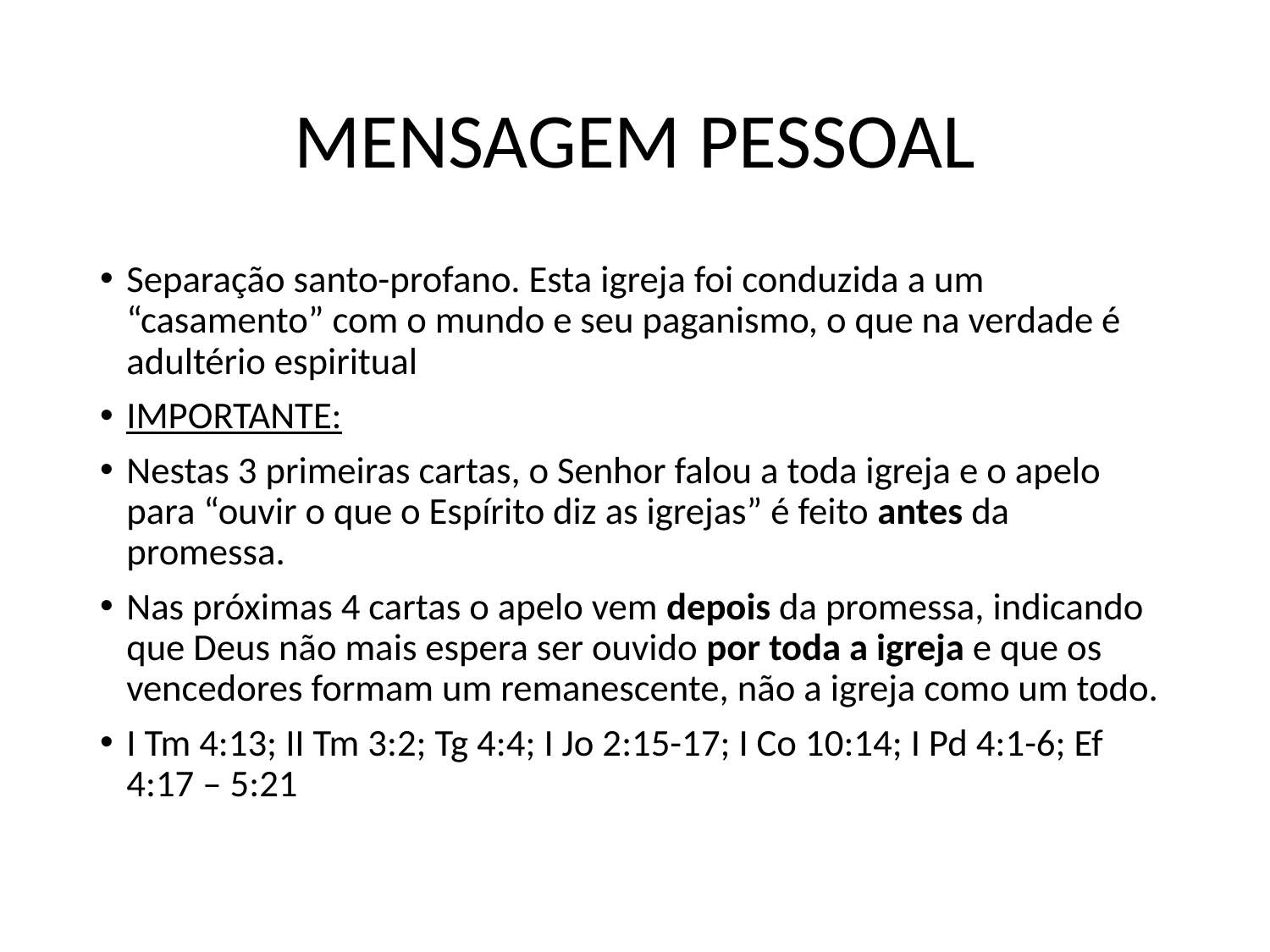

# MENSAGEM PESSOAL
Separação santo-profano. Esta igreja foi conduzida a um “casamento” com o mundo e seu paganismo, o que na verdade é adultério espiritual
IMPORTANTE:
Nestas 3 primeiras cartas, o Senhor falou a toda igreja e o apelo para “ouvir o que o Espírito diz as igrejas” é feito antes da promessa.
Nas próximas 4 cartas o apelo vem depois da promessa, indicando que Deus não mais espera ser ouvido por toda a igreja e que os vencedores formam um remanescente, não a igreja como um todo.
I Tm 4:13; II Tm 3:2; Tg 4:4; I Jo 2:15-17; I Co 10:14; I Pd 4:1-6; Ef 4:17 – 5:21